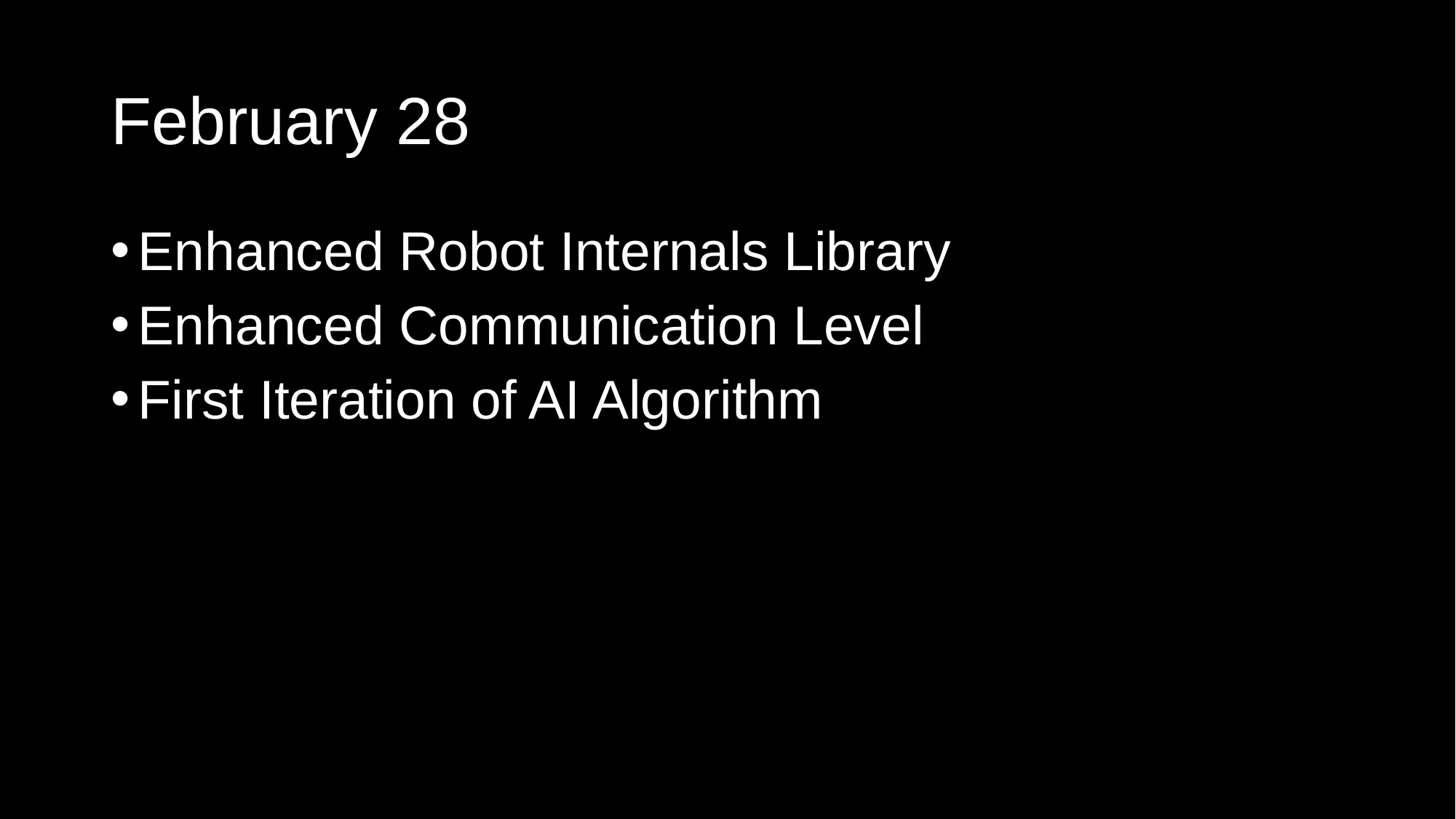

# February 28
Enhanced Robot Internals Library
Enhanced Communication Level
First Iteration of AI Algorithm